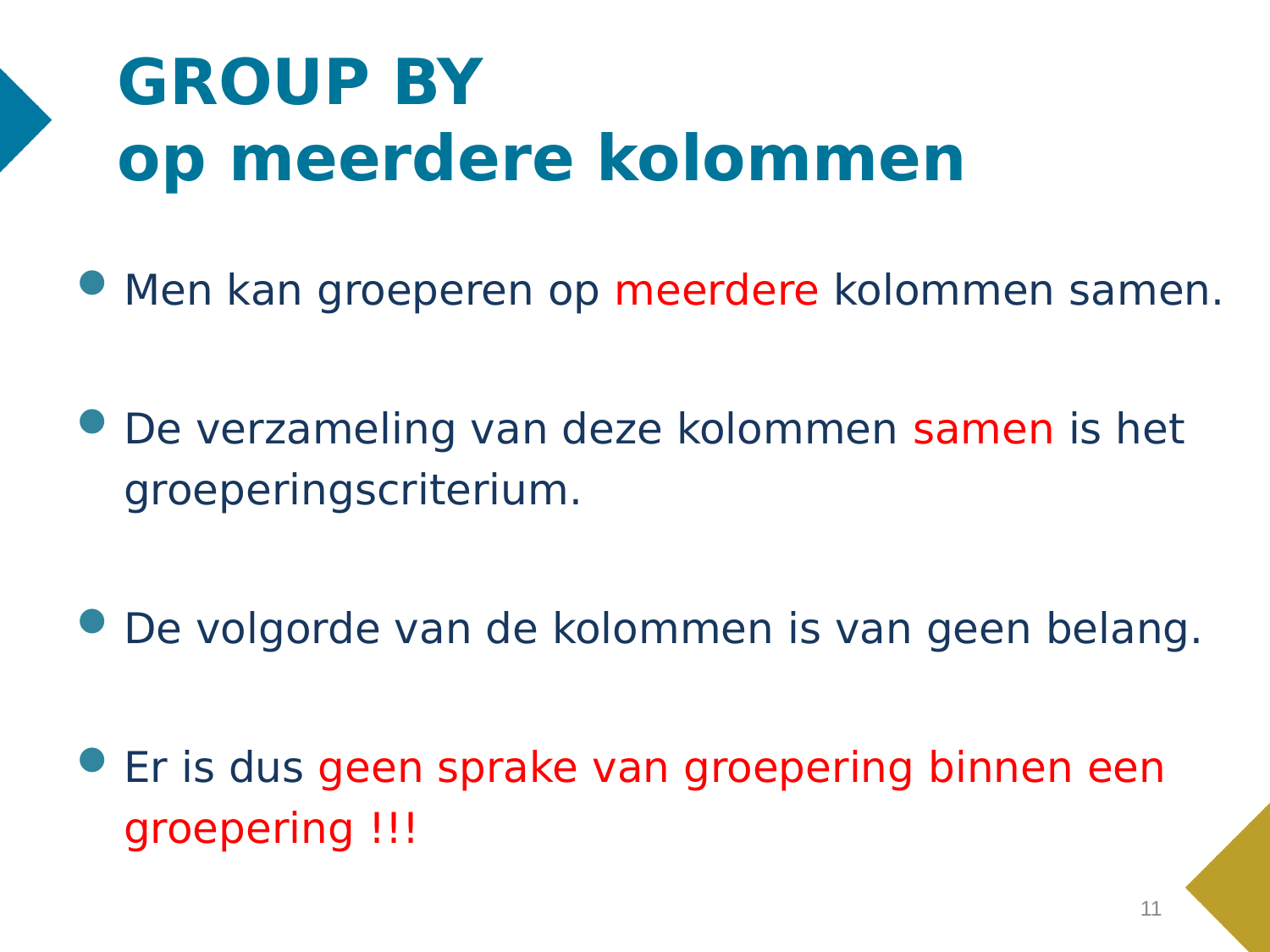

# GROUP BY op meerdere kolommen
Men kan groeperen op meerdere kolommen samen.

De verzameling van deze kolommen samen is het groeperingscriterium.

De volgorde van de kolommen is van geen belang.

Er is dus geen sprake van groepering binnen een groepering !!!

11